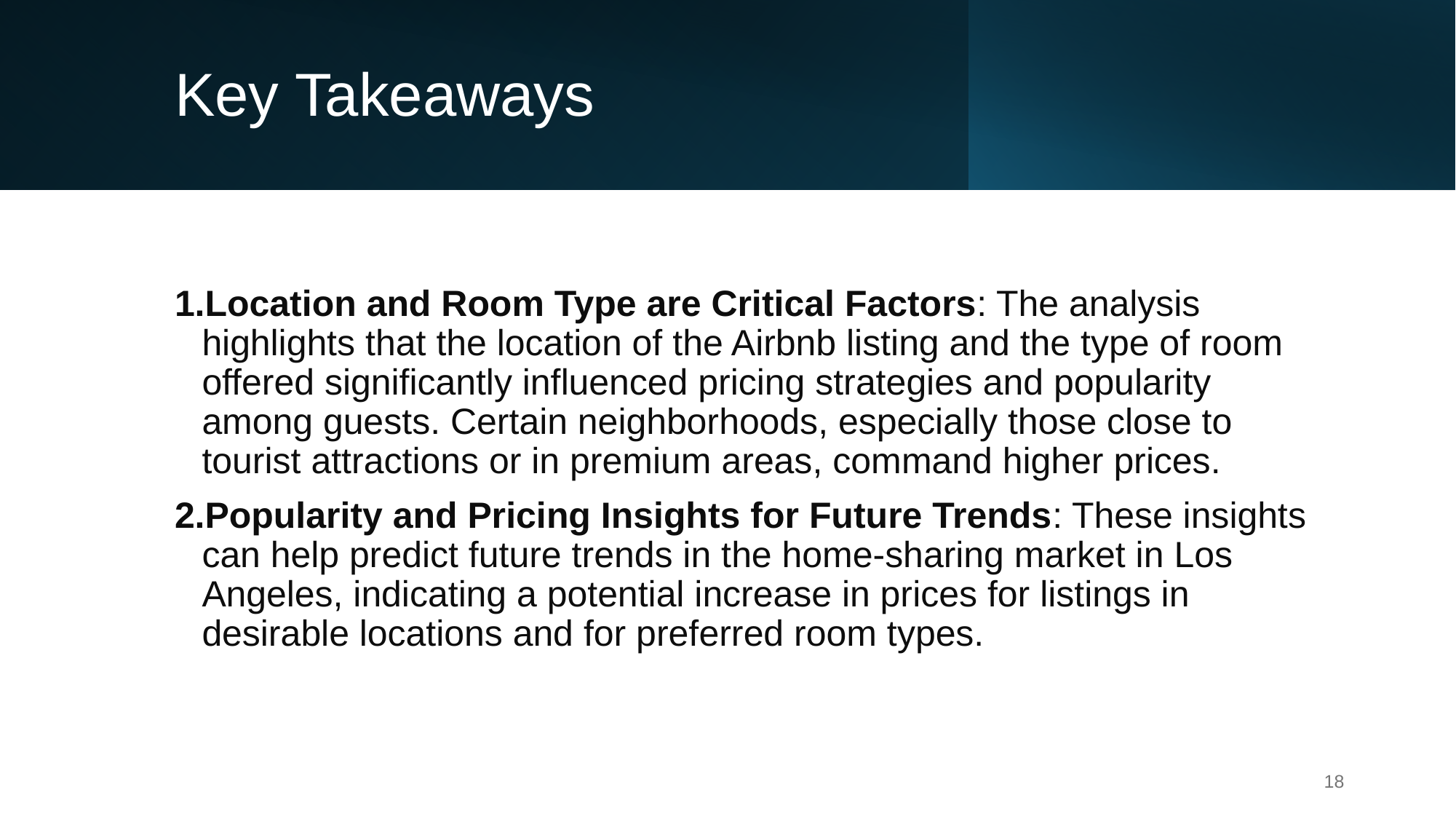

# Key Takeaways
Location and Room Type are Critical Factors: The analysis highlights that the location of the Airbnb listing and the type of room offered significantly influenced pricing strategies and popularity among guests. Certain neighborhoods, especially those close to tourist attractions or in premium areas, command higher prices.
Popularity and Pricing Insights for Future Trends: These insights can help predict future trends in the home-sharing market in Los Angeles, indicating a potential increase in prices for listings in desirable locations and for preferred room types.

18